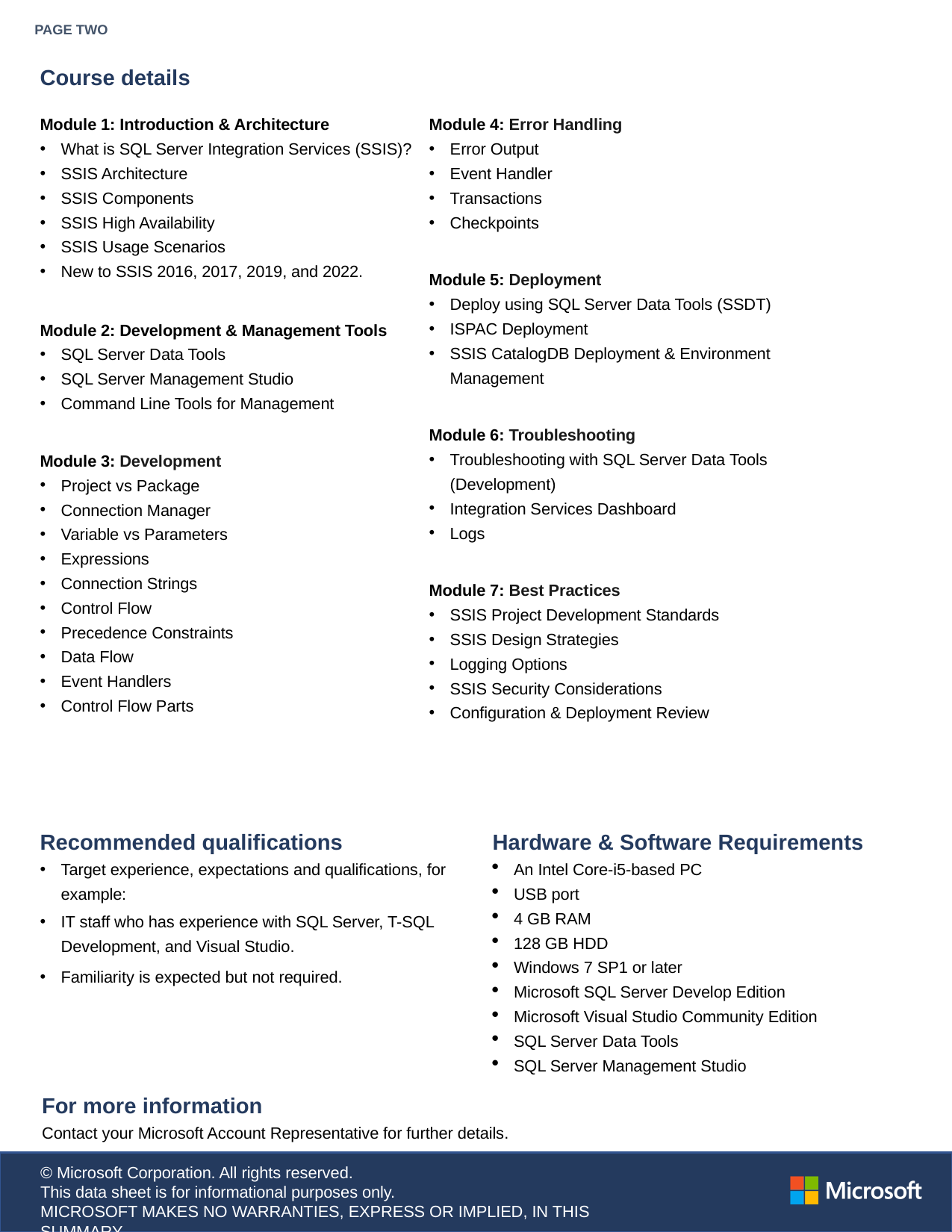

Page two
Course details
Module 1: Introduction & Architecture
What is SQL Server Integration Services (SSIS)?
SSIS Architecture
SSIS Components
SSIS High Availability
SSIS Usage Scenarios
New to SSIS 2016, 2017, 2019, and 2022.

Module 2: Development & Management Tools
SQL Server Data Tools
SQL Server Management Studio
Command Line Tools for Management

Module 3: Development
Project vs Package
Connection Manager
Variable vs Parameters
Expressions
Connection Strings
Control Flow
Precedence Constraints
Data Flow
Event Handlers
Control Flow Parts

Module 4: Error Handling
Error Output
Event Handler
Transactions
Checkpoints

Module 5: Deployment
Deploy using SQL Server Data Tools (SSDT)
ISPAC Deployment
SSIS CatalogDB Deployment & Environment Management

Module 6: Troubleshooting
Troubleshooting with SQL Server Data Tools (Development)
Integration Services Dashboard
Logs

Module 7: Best Practices
SSIS Project Development Standards
SSIS Design Strategies
Logging Options
SSIS Security Considerations
Configuration & Deployment Review

Recommended qualifications
Target experience, expectations and qualifications, for example:
IT staff who has experience with SQL Server, T-SQL Development, and Visual Studio.
Familiarity is expected but not required.
Hardware & Software Requirements
An Intel Core-i5-based PC
USB port
4 GB RAM
128 GB HDD
Windows 7 SP1 or later
Microsoft SQL Server Develop Edition
Microsoft Visual Studio Community Edition
SQL Server Data Tools
SQL Server Management Studio
For more information
Contact your Microsoft Account Representative for further details.
© Microsoft Corporation. All rights reserved.
This data sheet is for informational purposes only.
MICROSOFT MAKES NO WARRANTIES, EXPRESS OR IMPLIED, IN THIS SUMMARY